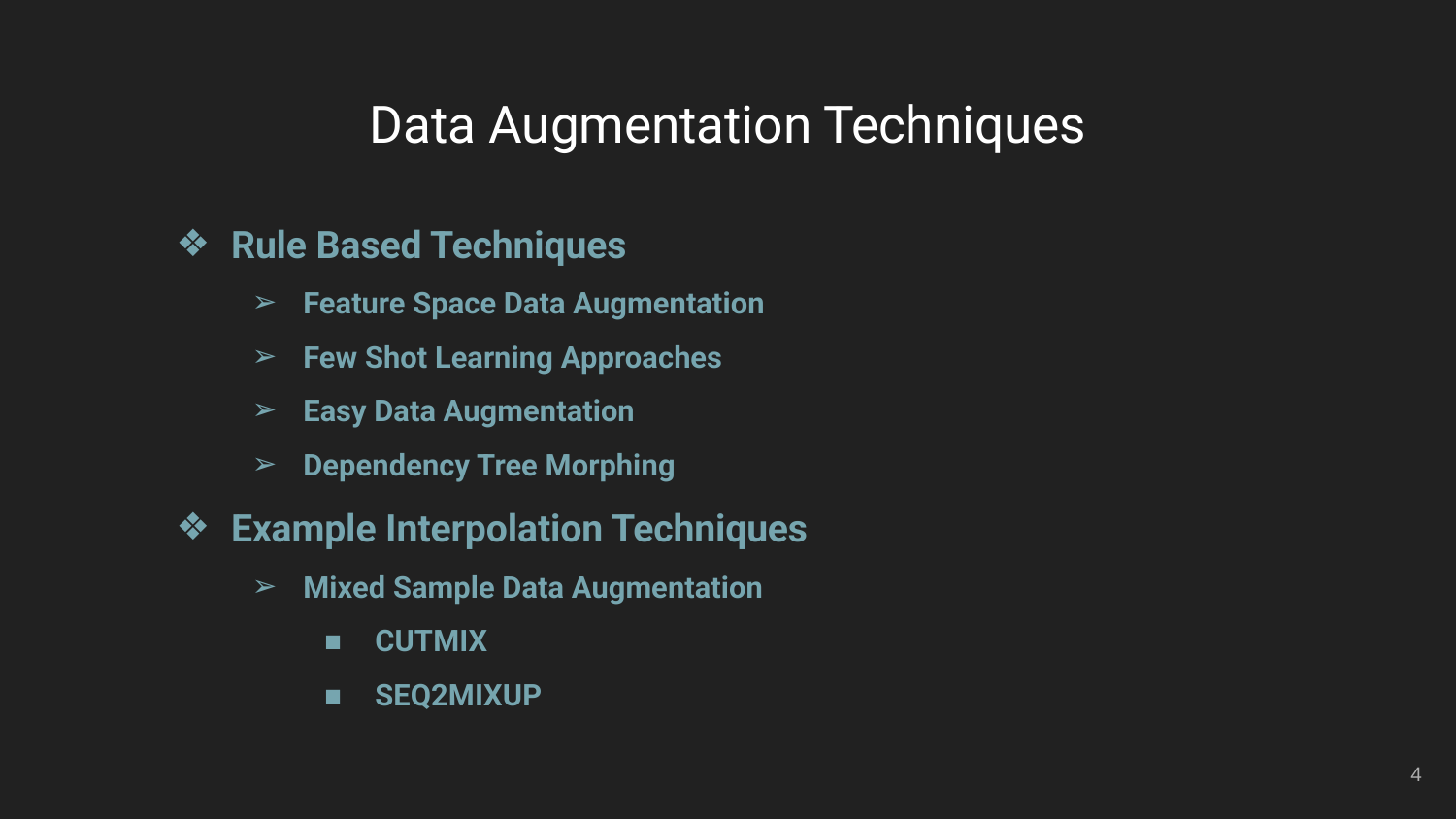

# Data Augmentation Techniques
Rule Based Techniques
Feature Space Data Augmentation
Few Shot Learning Approaches
Easy Data Augmentation
Dependency Tree Morphing
Example Interpolation Techniques
Mixed Sample Data Augmentation
CUTMIX
SEQ2MIXUP
4